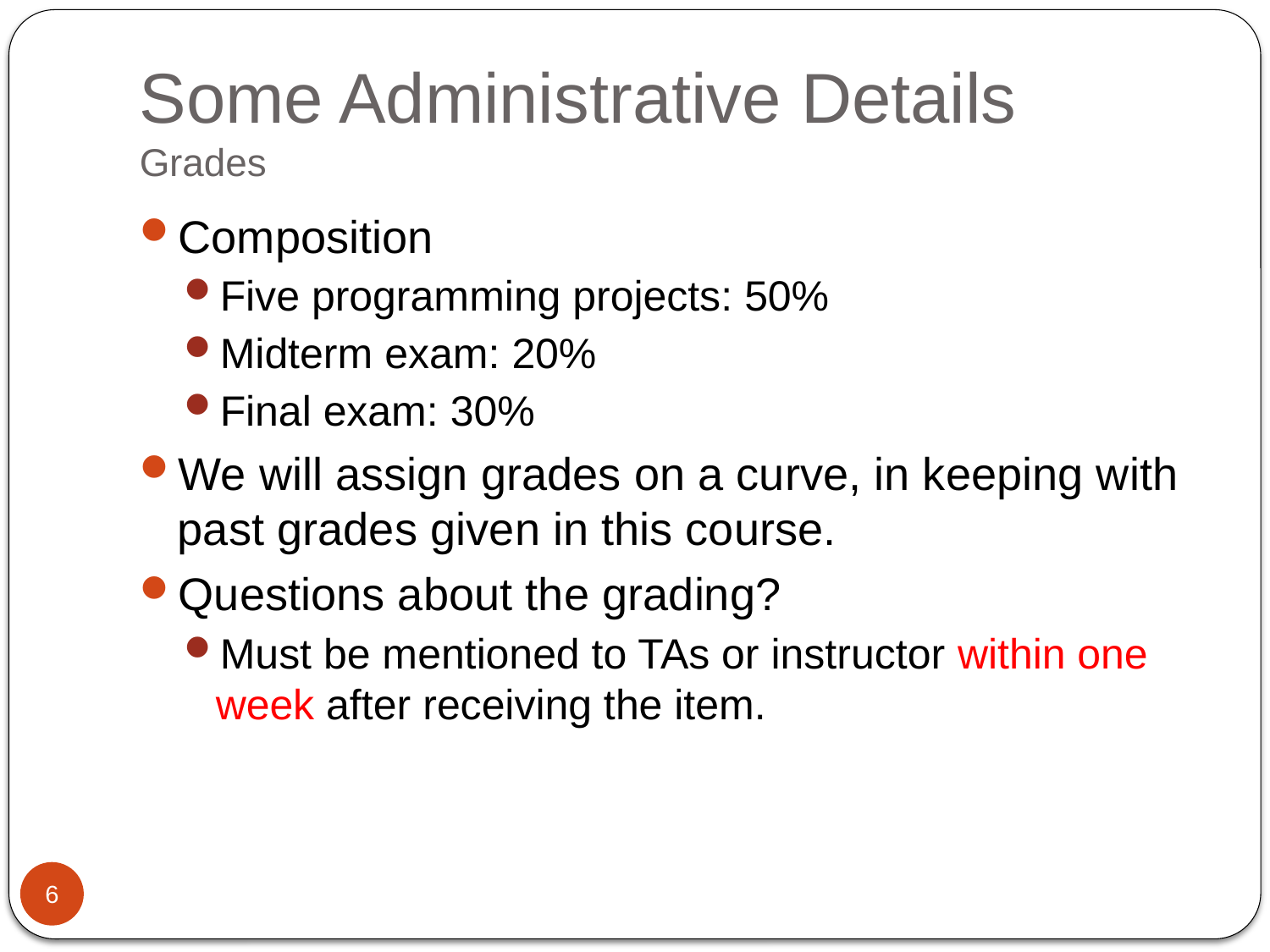

# Some Administrative Details Grades
Composition
Five programming projects: 50%
Midterm exam: 20%
Final exam: 30%
We will assign grades on a curve, in keeping with past grades given in this course.
Questions about the grading?
Must be mentioned to TAs or instructor within one week after receiving the item.
6